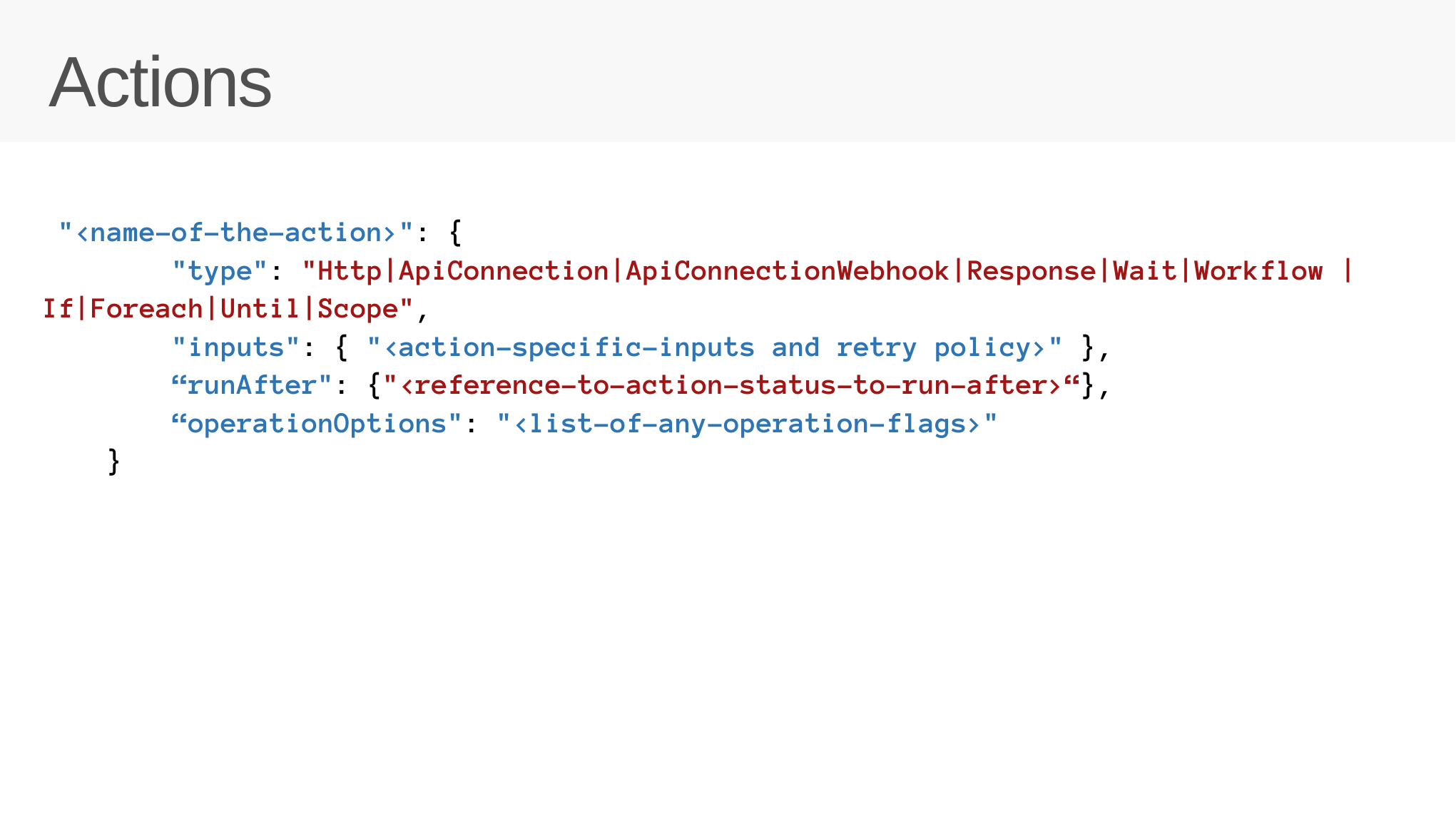

# Actions
 "<name-of-the-action>": {
        "type": "Http|ApiConnection|ApiConnectionWebhook|Response|Wait|Workflow |If|Foreach|Until|Scope",
        "inputs": { "<action-specific-inputs and retry policy>" },
        “runAfter": {"<reference-to-action-status-to-run-after>“},
        “operationOptions": "<list-of-any-operation-flags>"
    }